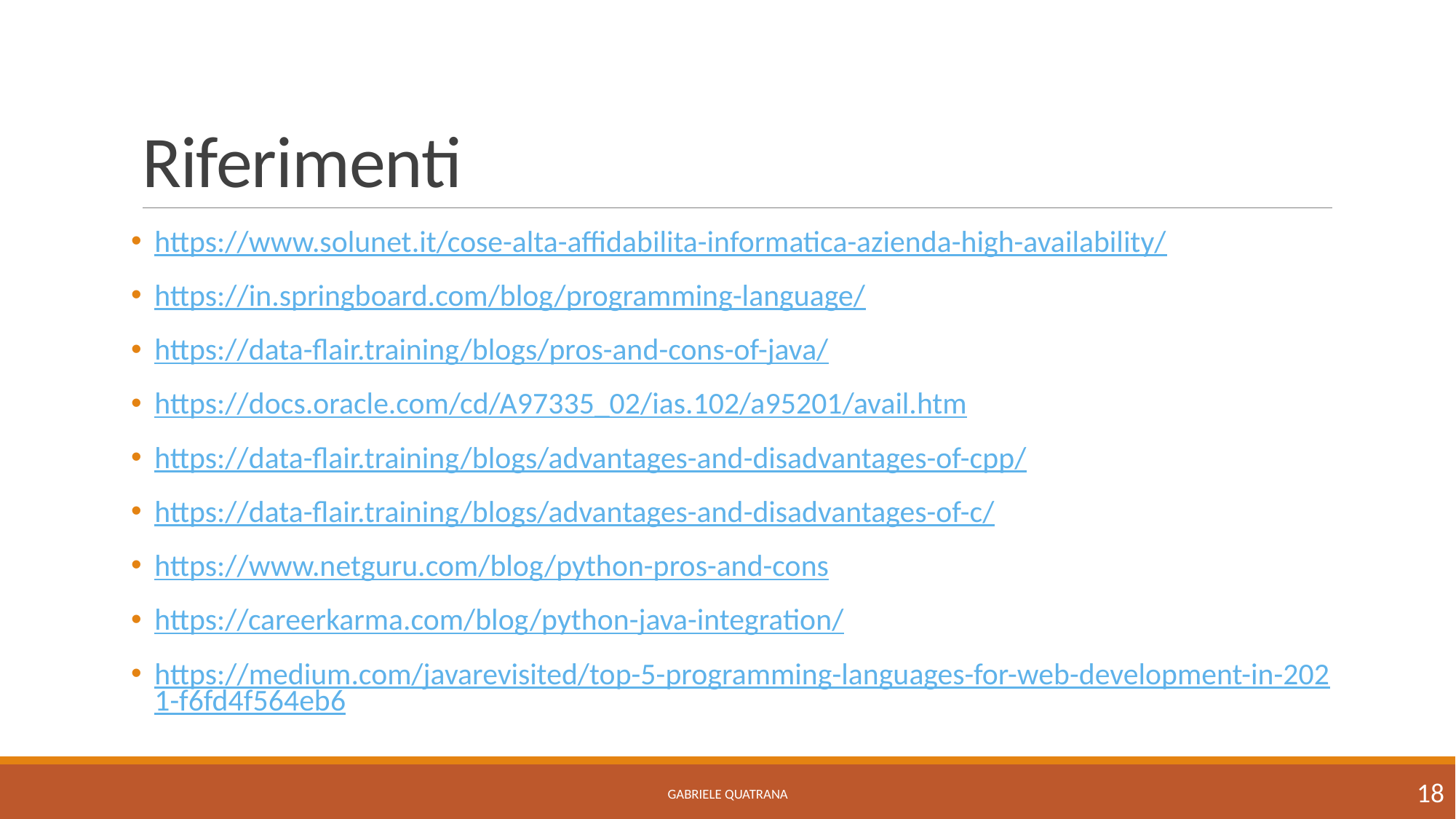

# Riferimenti
https://www.solunet.it/cose-alta-affidabilita-informatica-azienda-high-availability/
https://in.springboard.com/blog/programming-language/
https://data-flair.training/blogs/pros-and-cons-of-java/
https://docs.oracle.com/cd/A97335_02/ias.102/a95201/avail.htm
https://data-flair.training/blogs/advantages-and-disadvantages-of-cpp/
https://data-flair.training/blogs/advantages-and-disadvantages-of-c/
https://www.netguru.com/blog/python-pros-and-cons
https://careerkarma.com/blog/python-java-integration/
https://medium.com/javarevisited/top-5-programming-languages-for-web-development-in-2021-f6fd4f564eb6
18
Gabriele Quatrana